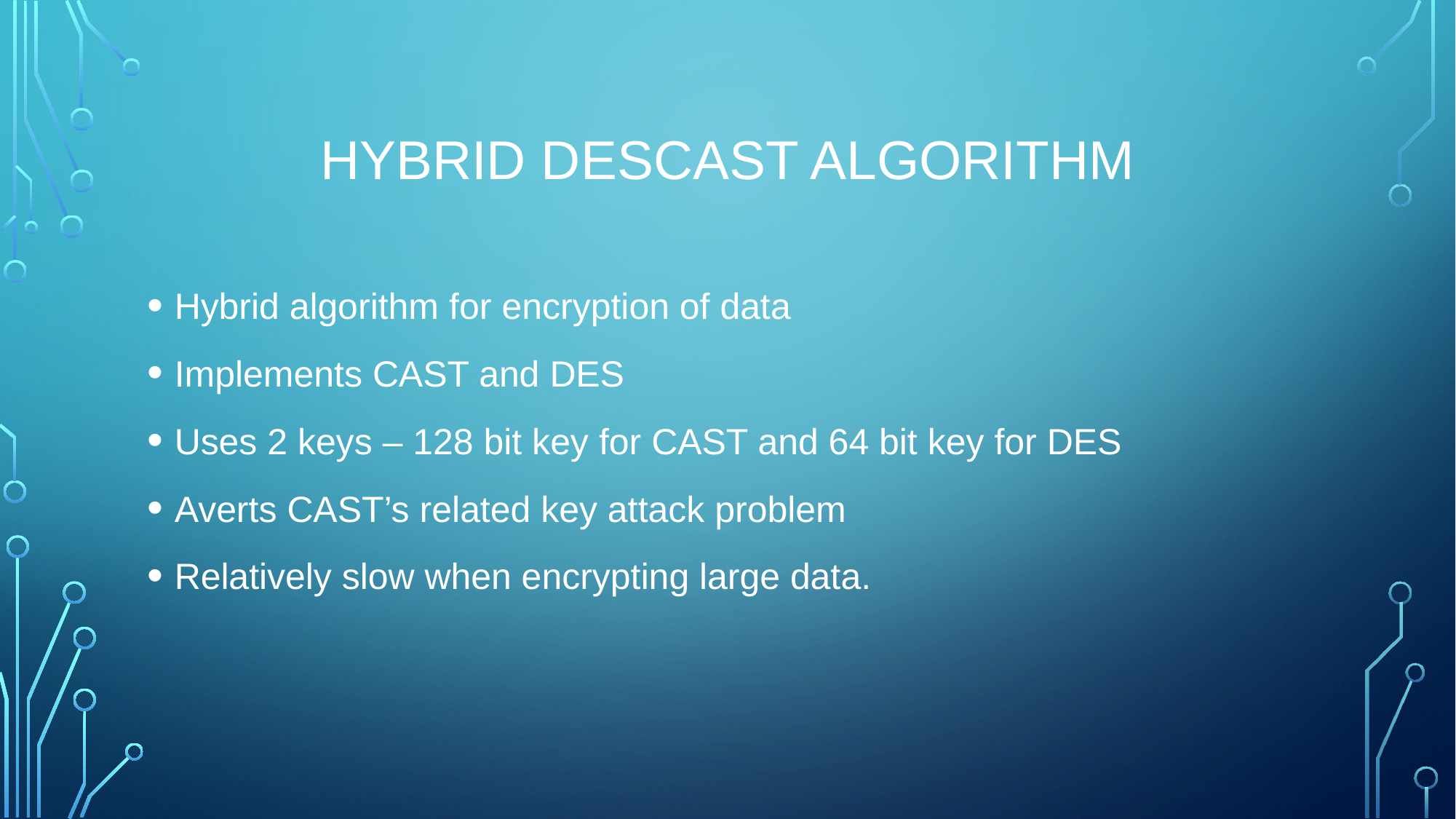

# Hybrid descast algorithm
Hybrid algorithm for encryption of data
Implements CAST and DES
Uses 2 keys – 128 bit key for CAST and 64 bit key for DES
Averts CAST’s related key attack problem
Relatively slow when encrypting large data.